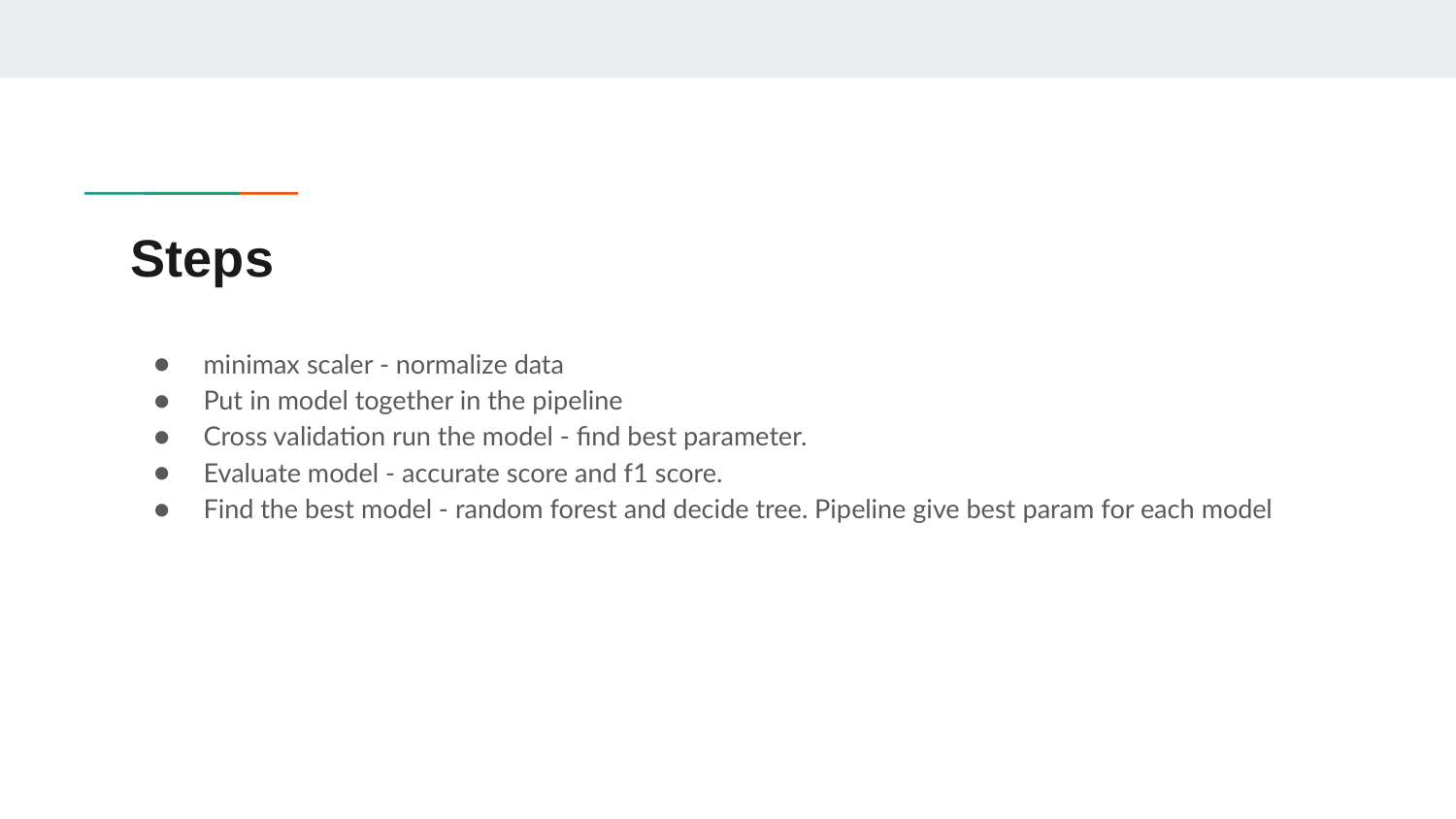

# Steps
minimax scaler - normalize data
Put in model together in the pipeline
Cross validation run the model - find best parameter.
Evaluate model - accurate score and f1 score.
Find the best model - random forest and decide tree. Pipeline give best param for each model